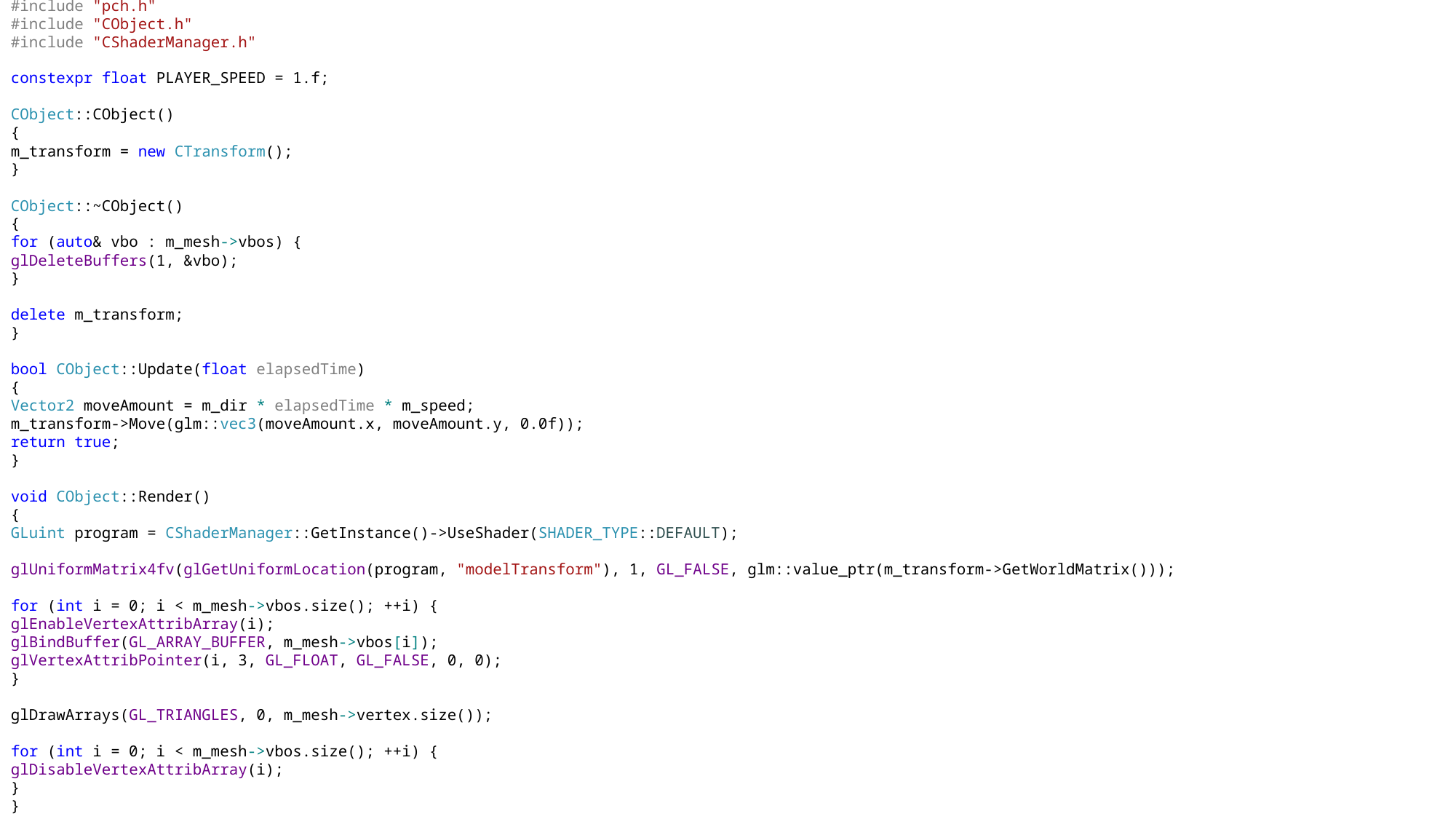

#include "pch.h"
#include "CObject.h"
#include "CShaderManager.h"

constexpr float PLAYER_SPEED = 1.f;

CObject::CObject()
{
m_transform = new CTransform();
}

CObject::~CObject()
{
for (auto& vbo : m_mesh->vbos) {
glDeleteBuffers(1, &vbo);
}

delete m_transform;
}

bool CObject::Update(float elapsedTime)
{
Vector2 moveAmount = m_dir * elapsedTime * m_speed;
m_transform->Move(glm::vec3(moveAmount.x, moveAmount.y, 0.0f));
return true;
}

void CObject::Render()
{
GLuint program = CShaderManager::GetInstance()->UseShader(SHADER_TYPE::DEFAULT);

glUniformMatrix4fv(glGetUniformLocation(program, "modelTransform"), 1, GL_FALSE, glm::value_ptr(m_transform->GetWorldMatrix()));

for (int i = 0; i < m_mesh->vbos.size(); ++i) {
glEnableVertexAttribArray(i);
glBindBuffer(GL_ARRAY_BUFFER, m_mesh->vbos[i]);
glVertexAttribPointer(i, 3, GL_FLOAT, GL_FALSE, 0, 0);
}

glDrawArrays(GL_TRIANGLES, 0, m_mesh->vertex.size());

for (int i = 0; i < m_mesh->vbos.size(); ++i) {
glDisableVertexAttribArray(i);
}
}